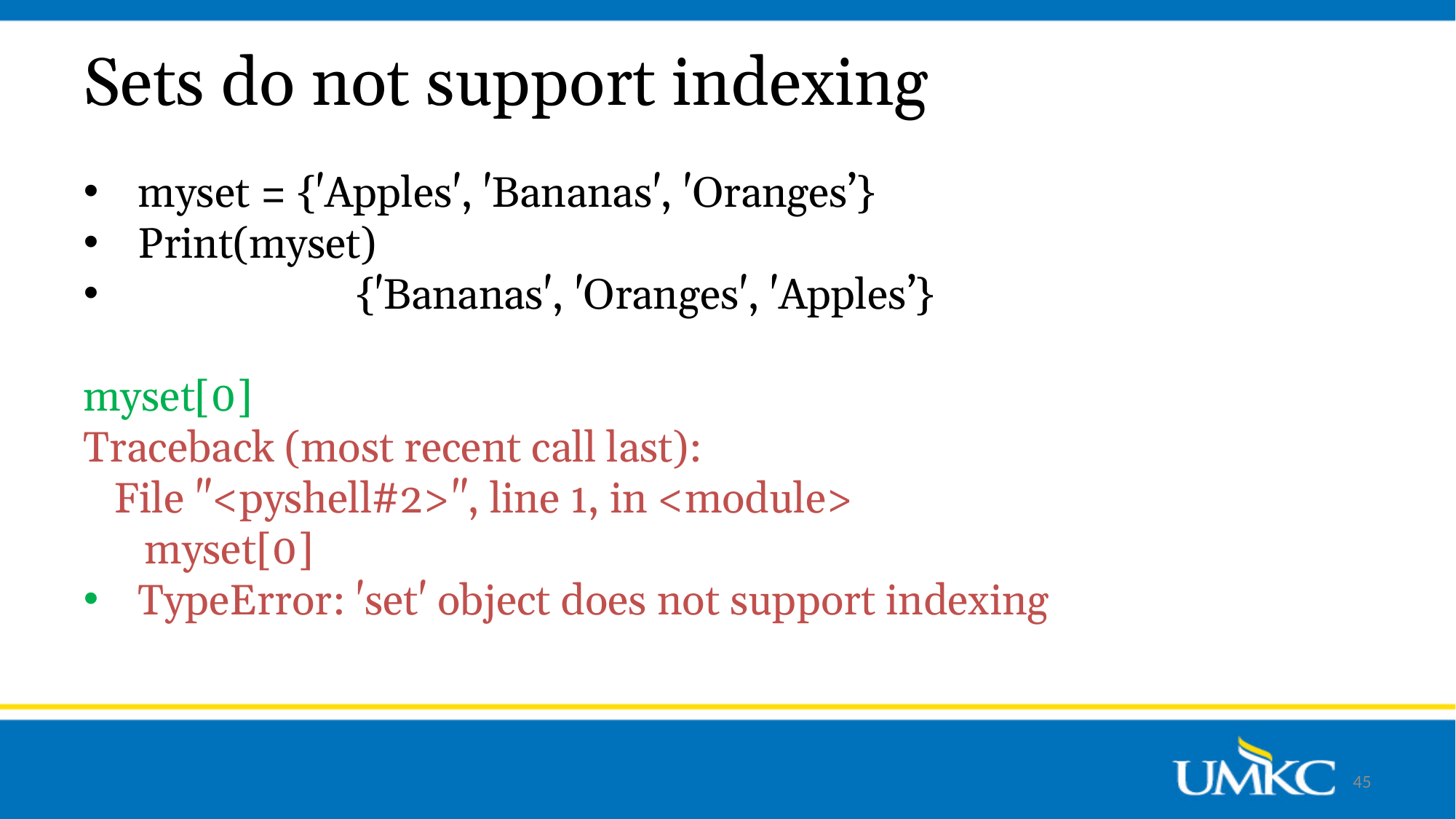

Sets do not support indexing
myset = {'Apples', 'Bananas', 'Oranges’}
Print(myset)
		{'Bananas', 'Oranges', 'Apples’}

myset[0]
Traceback (most recent call last):
   File "<pyshell#2>", line 1, in <module>
      myset[0]
TypeError: 'set' object does not support indexing

45